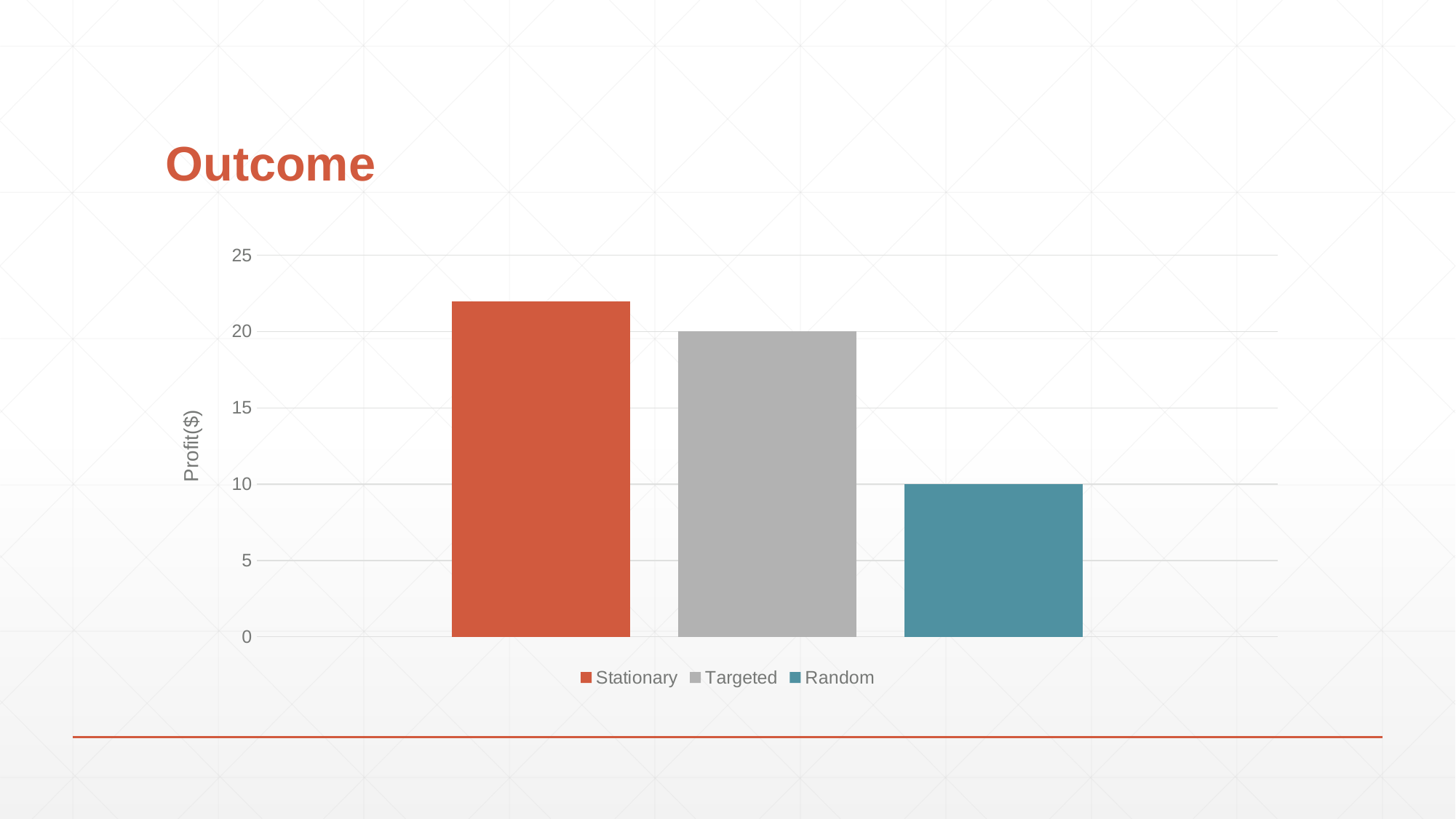

# Outcome

### Chart

| Category | Stationary | Targeted | Random |
|---|---|---|---|
| Category 1 | 22.0 | 20.0 | 10.0 |